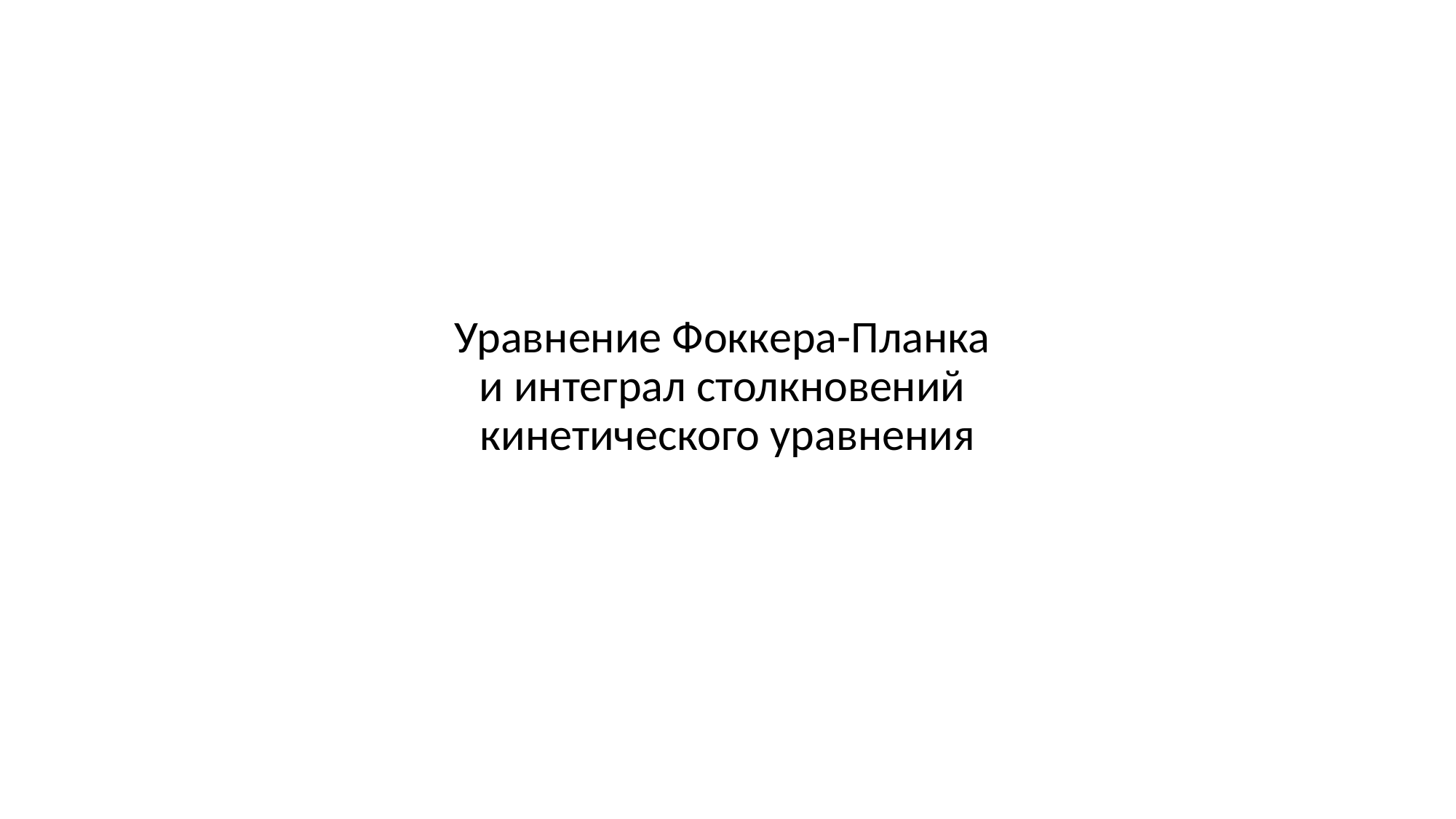

# Уравнение Фоккера-Планка и интеграл столкновений кинетического уравнения